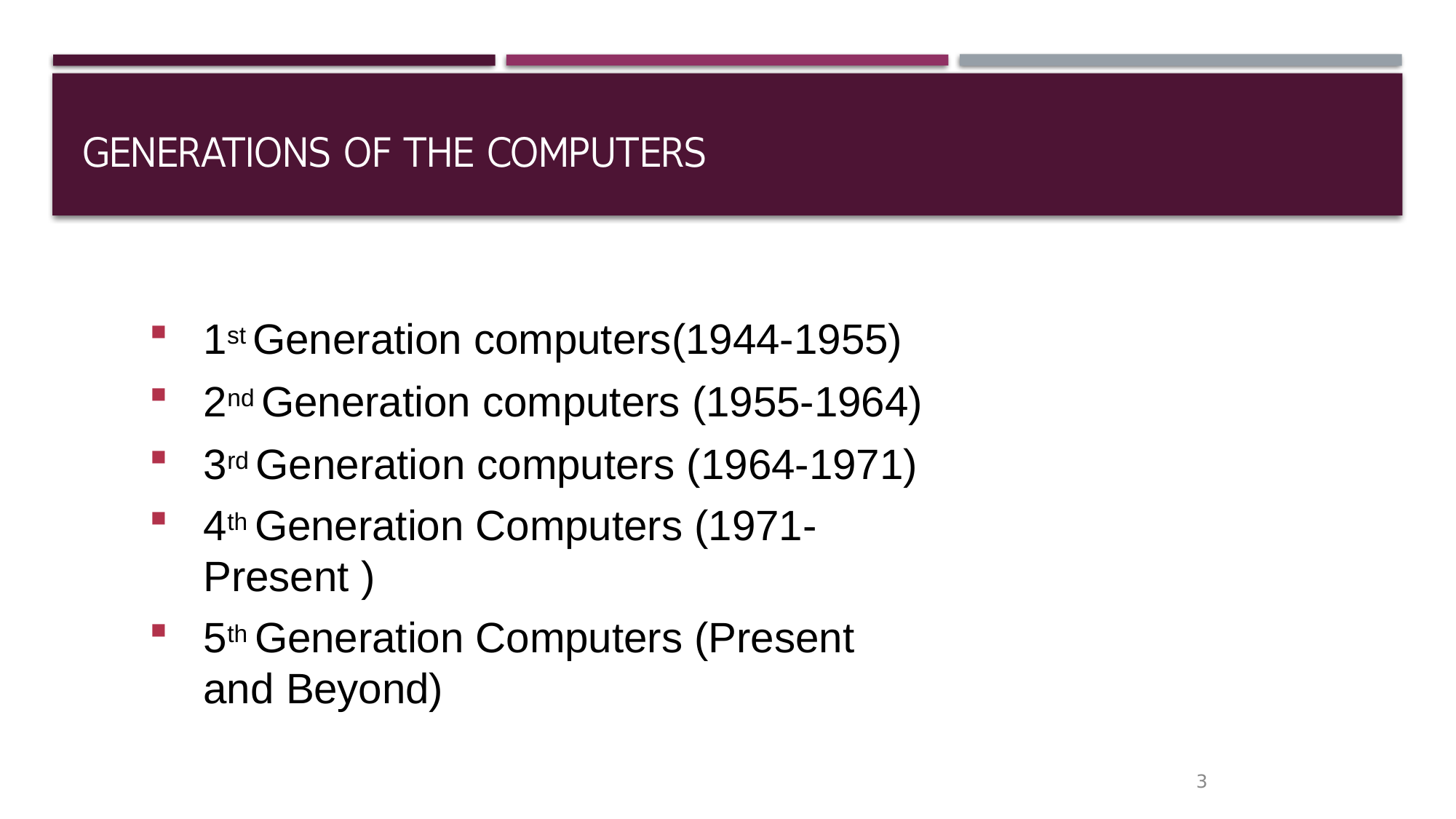

# Generations of the Computers
1st Generation computers(1944-1955)
2nd Generation computers (1955-1964)
3rd Generation computers (1964-1971)
4th Generation Computers (1971- Present )
5th Generation Computers (Present and Beyond)
3